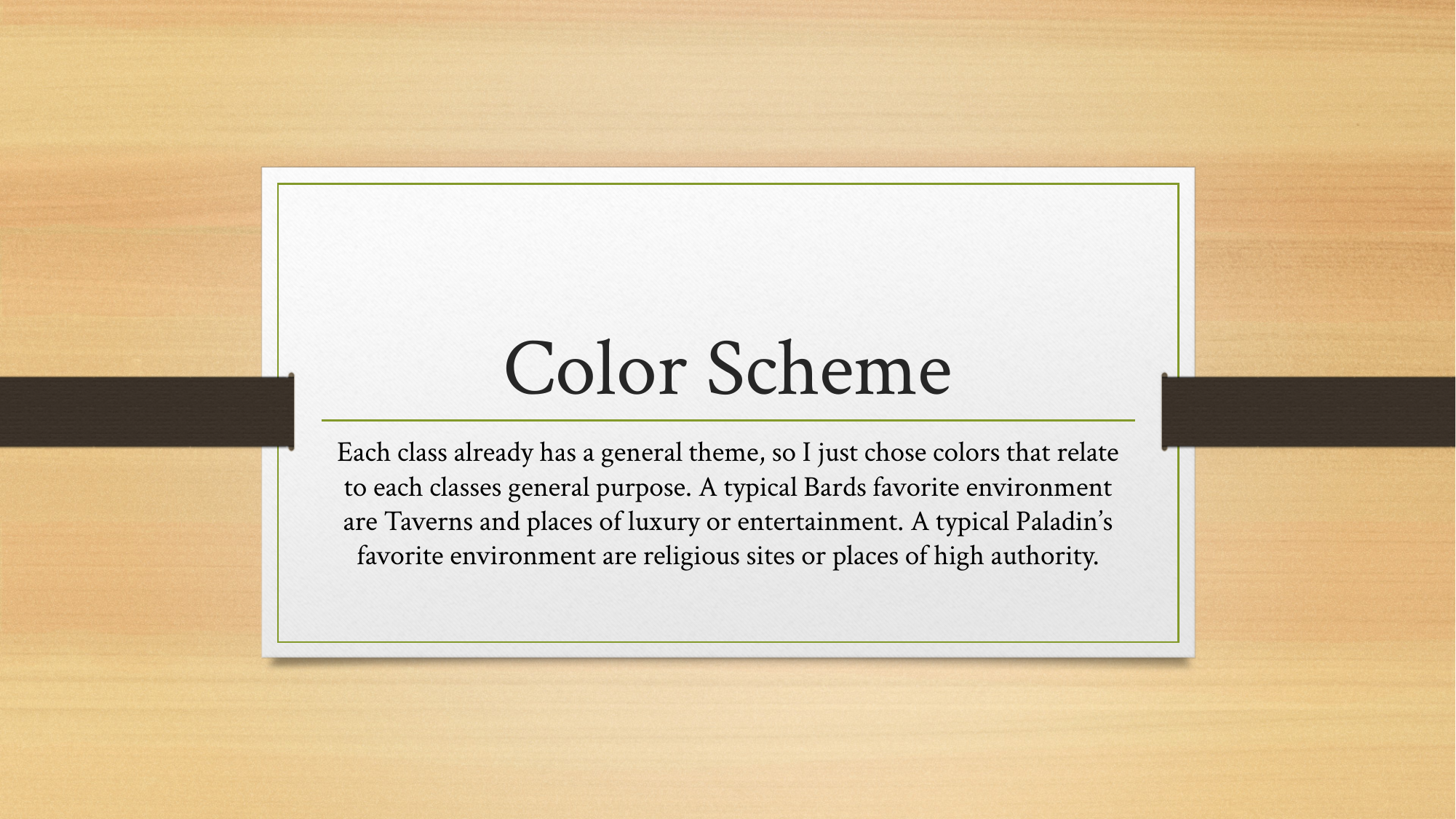

# Color Scheme
Each class already has a general theme, so I just chose colors that relate to each classes general purpose. A typical Bards favorite environment are Taverns and places of luxury or entertainment. A typical Paladin’s favorite environment are religious sites or places of high authority.